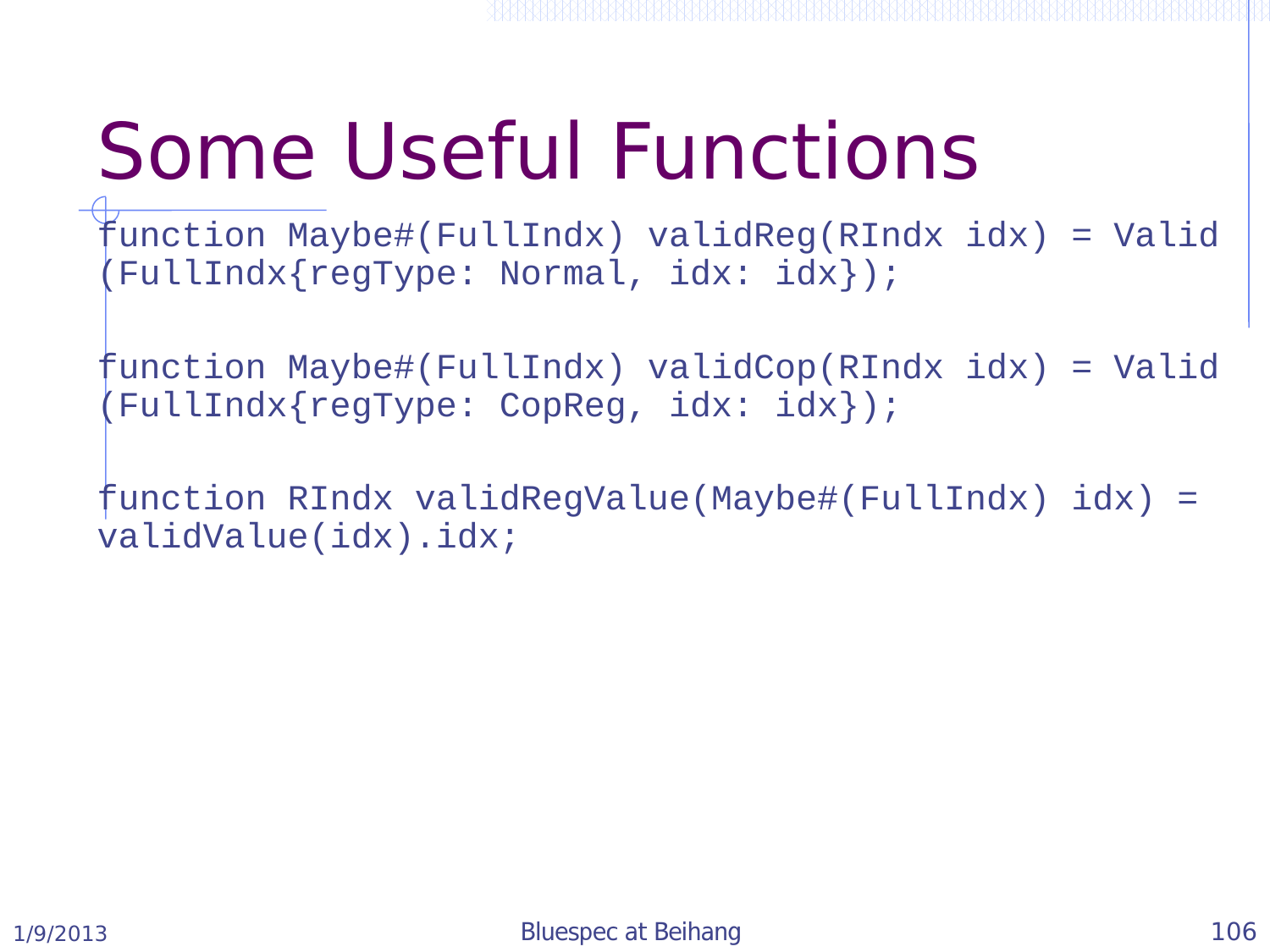

Some Useful Functions
function Maybe#(FullIndx) validReg(RIndx idx) = Valid (FullIndx{regType: Normal, idx: idx});

function Maybe#(FullIndx) validCop(RIndx idx) = Valid (FullIndx{regType: CopReg, idx: idx});

function RIndx validRegValue(Maybe#(FullIndx) idx) = validValue(idx).idx;
1/9/2013
Bluespec at Beihang
106